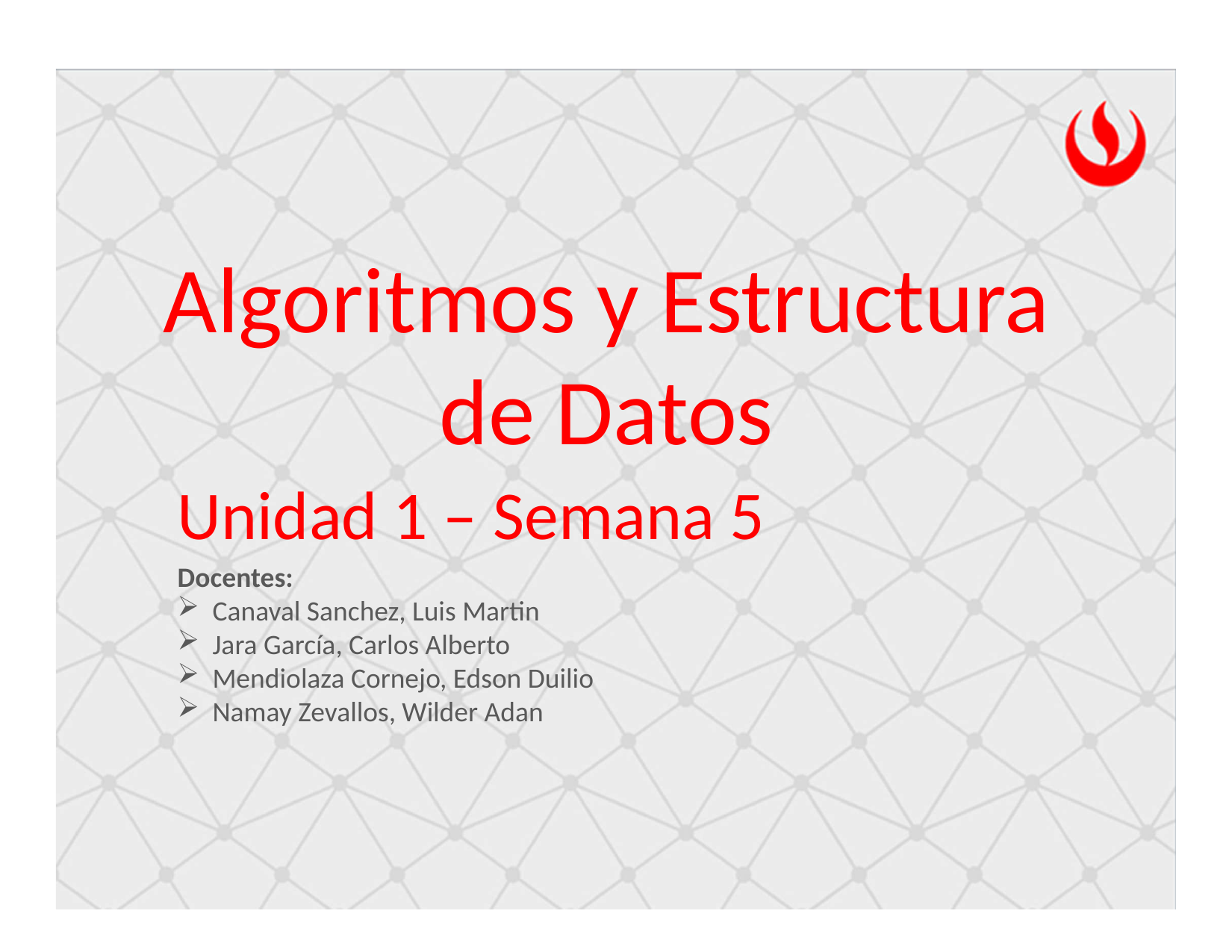

Algoritmos y Estructura de Datos
Unidad 1 – Semana 5
Docentes:
Canaval Sanchez, Luis Martin
Jara García, Carlos Alberto
Mendiolaza Cornejo, Edson Duilio
Namay Zevallos, Wilder Adan